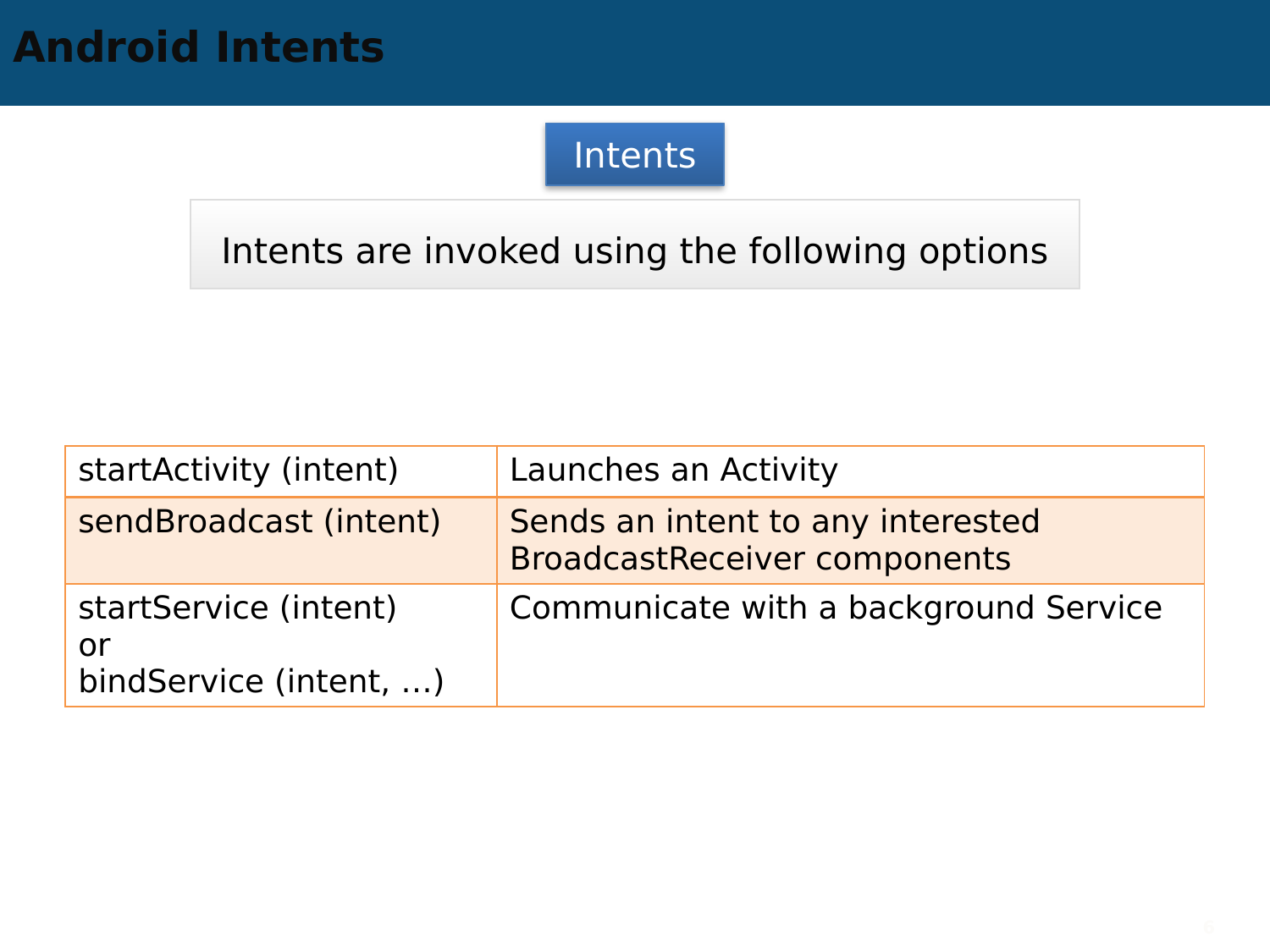

# Android Intents
Intents
Intents are invoked using the following options
| startActivity (intent) | Launches an Activity |
| --- | --- |
| sendBroadcast (intent) | Sends an intent to any interested BroadcastReceiver components |
| startService (intent) or bindService (intent, …) | Communicate with a background Service |